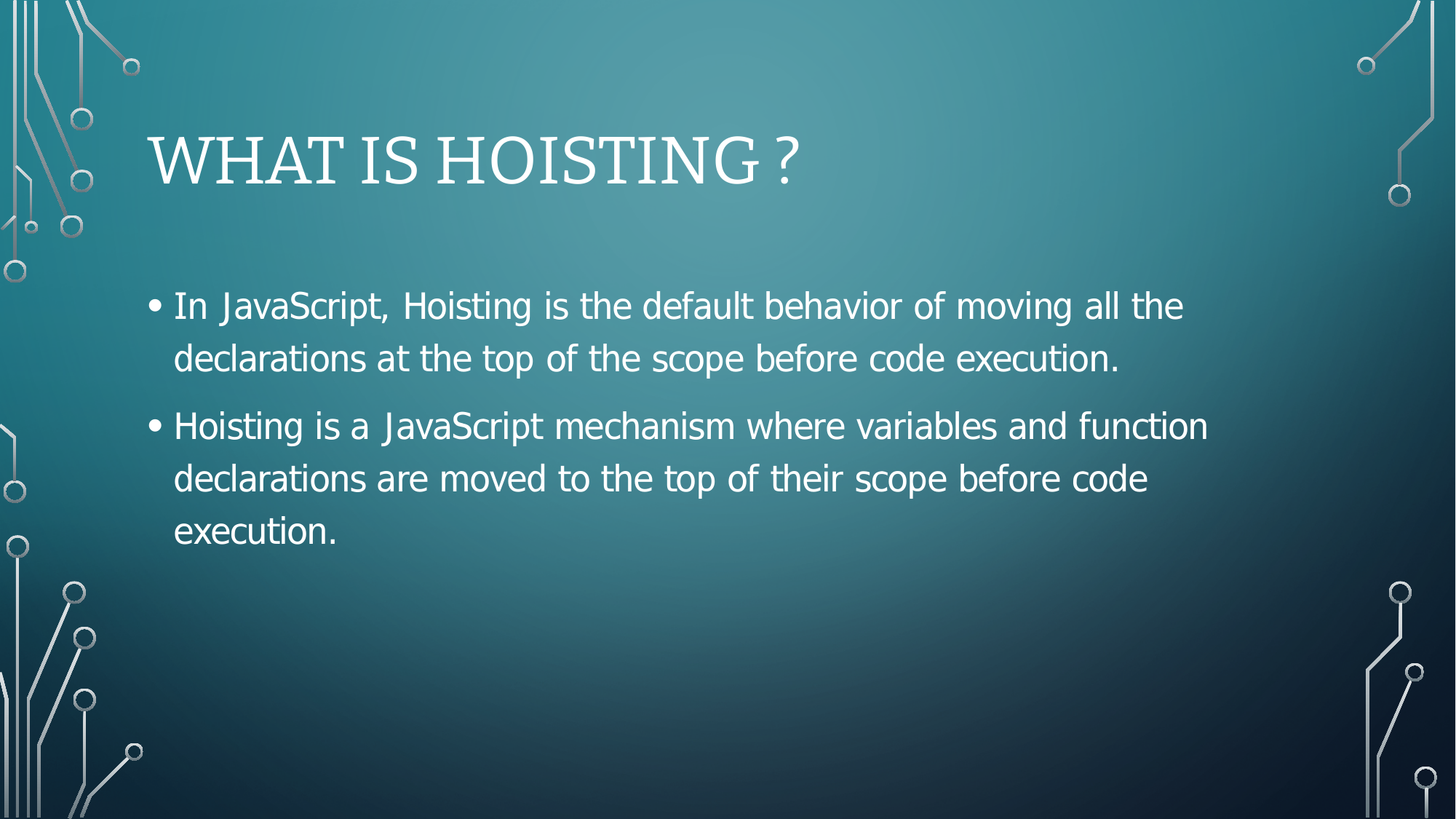

# What is HOISTING ?
In JavaScript, Hoisting is the default behavior of moving all the declarations at the top of the scope before code execution.
Hoisting is a JavaScript mechanism where variables and function declarations are moved to the top of their scope before code execution.